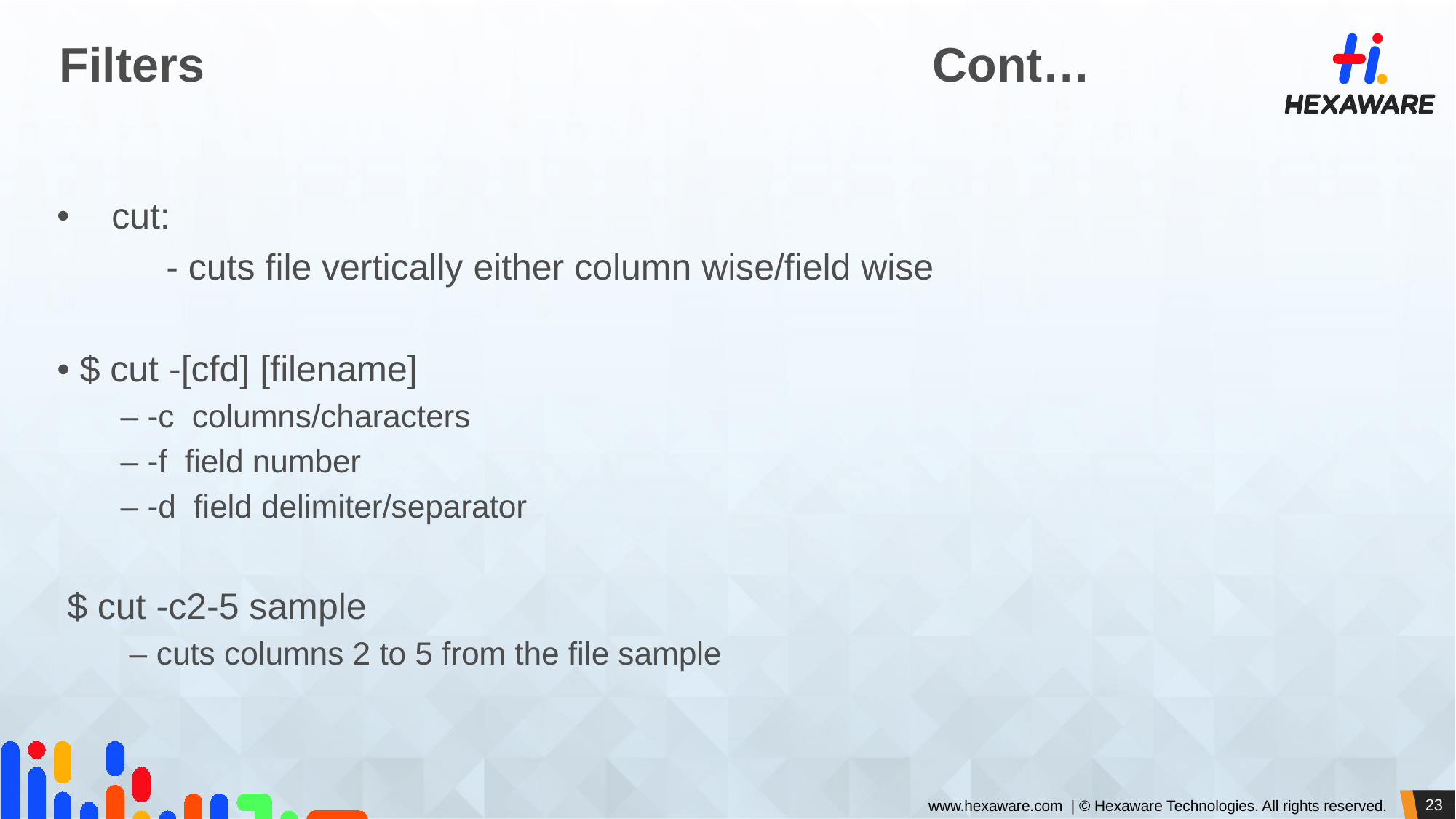

# Filters							Cont…
cut:
	- cuts file vertically either column wise/field wise

• $ cut -[cfd] [filename]
– -c  columns/characters
– -f  field number
– -d  field delimiter/separator

 $ cut -c2-5 sample
 – cuts columns 2 to 5 from the file sample